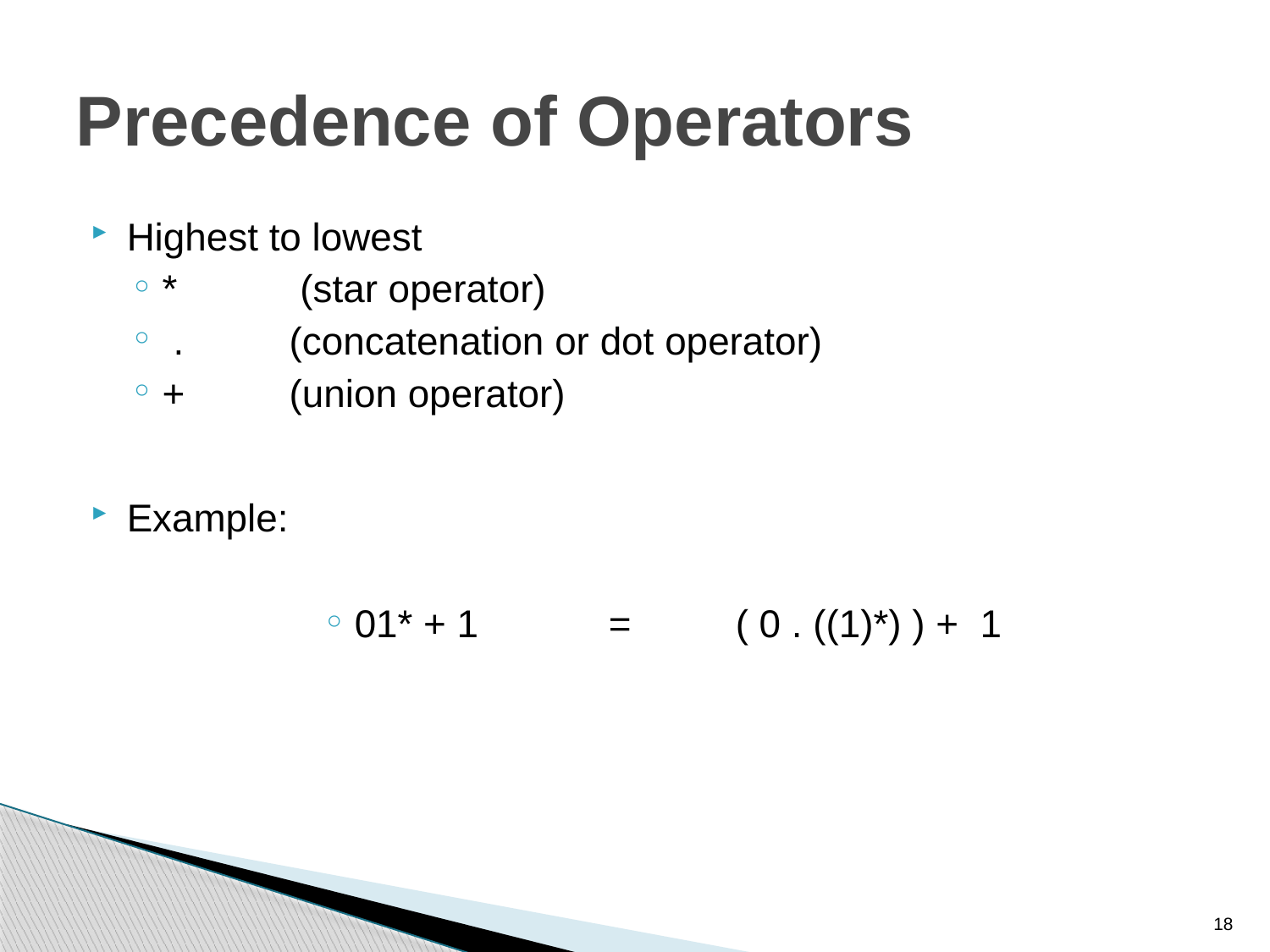

# Precedence of Operators
Highest to lowest
*    	 (star operator)
 . 	(concatenation or dot operator)
+ 	(union operator)

Example:

01* + 1 	= 	( 0 . ((1)*) ) +  1

18